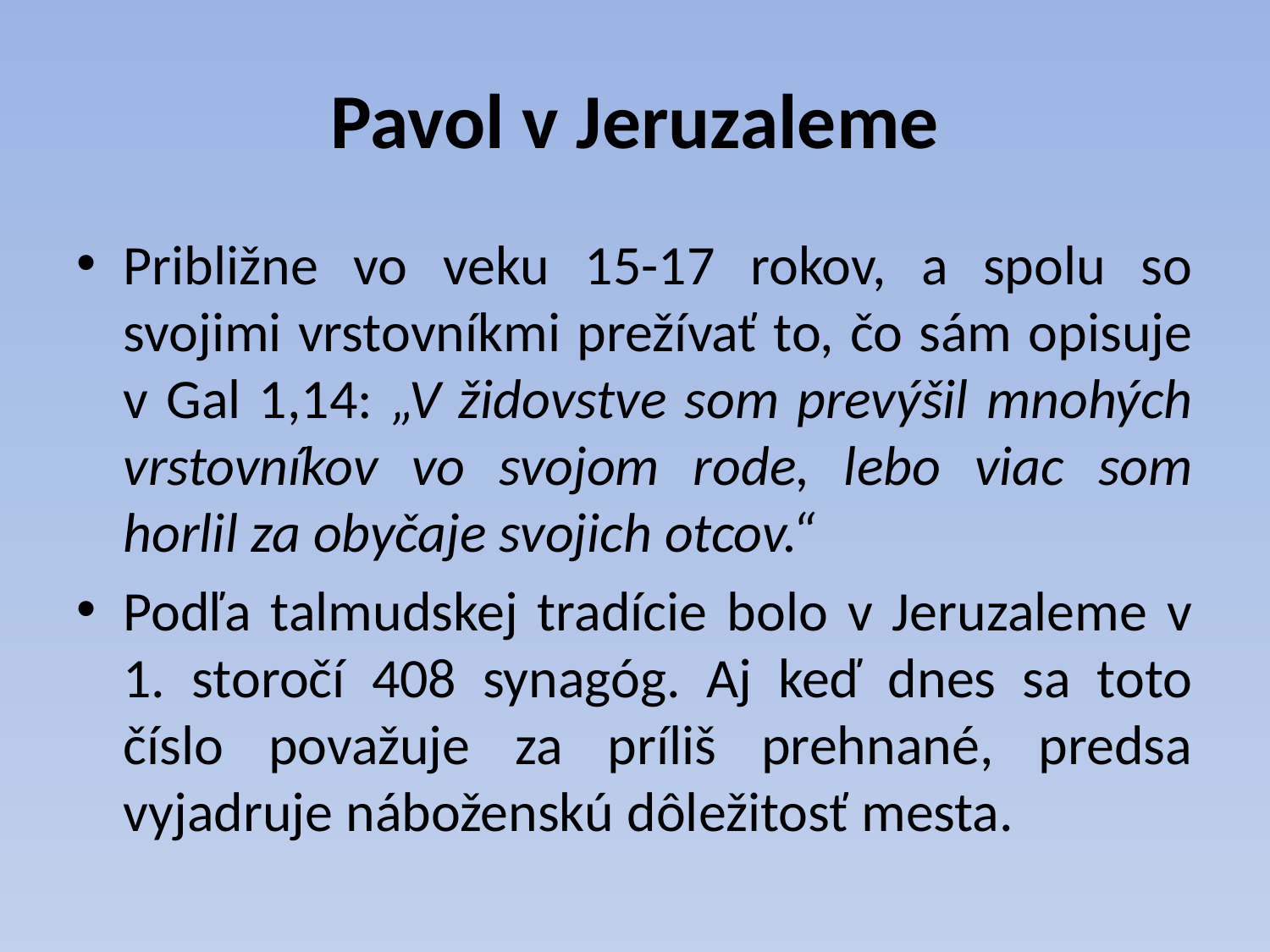

# Pavol v Jeruzaleme
Približne vo veku 15-17 rokov, a spolu so svojimi vrstovníkmi prežívať to, čo sám opisuje v Gal 1,14: „V židovstve som prevýšil mnohých vrstovníkov vo svojom rode, lebo viac som horlil za obyčaje svojich otcov.“
Podľa talmudskej tradície bolo v Jeruzaleme v 1. storočí 408 synagóg. Aj keď dnes sa toto číslo považuje za príliš prehnané, predsa vyjadruje náboženskú dôležitosť mesta.